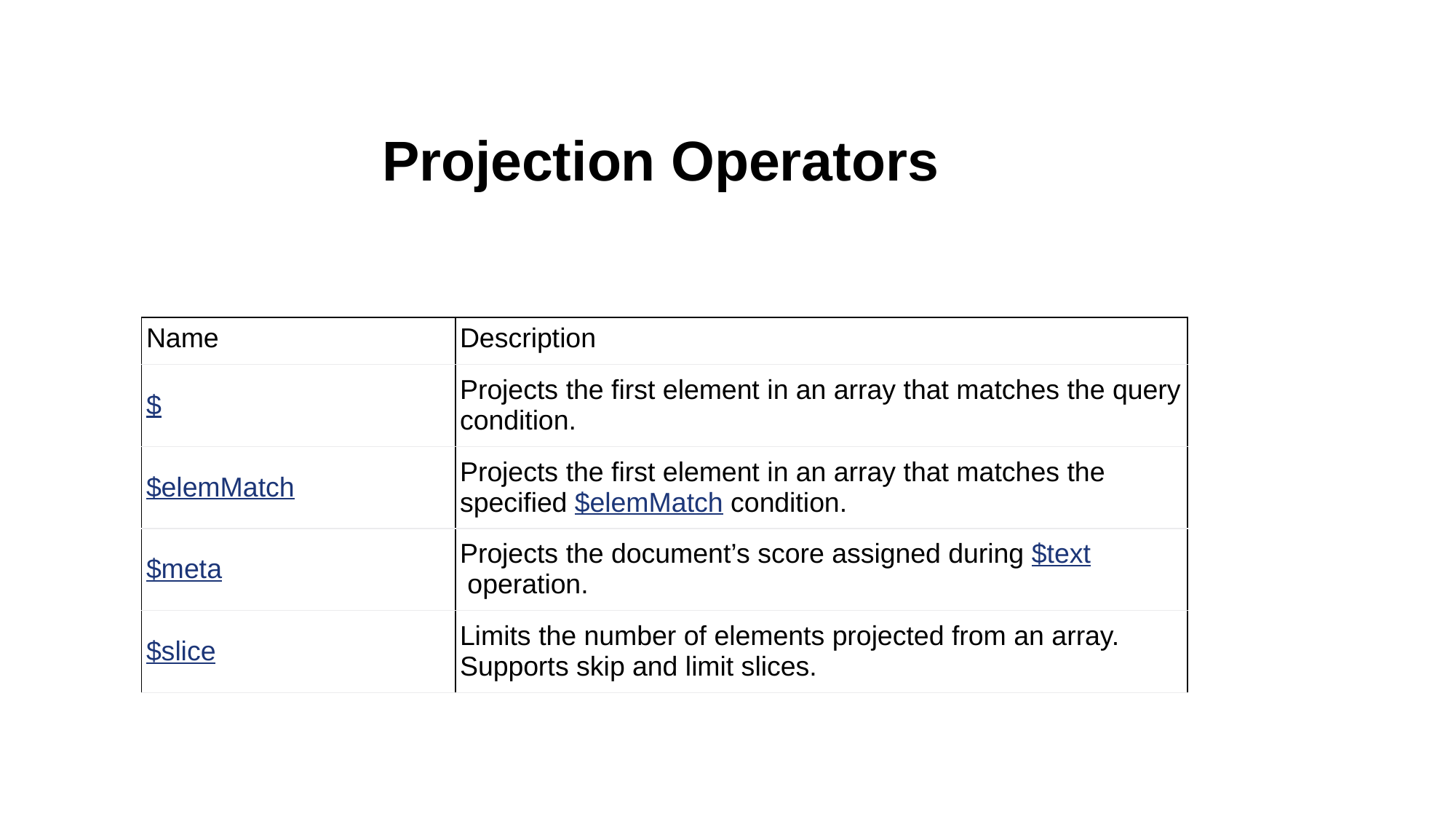

# Projection Operators
| Name | Description |
| --- | --- |
| $ | Projects the first element in an array that matches the query condition. |
| $elemMatch | Projects the first element in an array that matches the specified $elemMatch condition. |
| $meta | Projects the document’s score assigned during $text operation. |
| $slice | Limits the number of elements projected from an array. Supports skip and limit slices. |